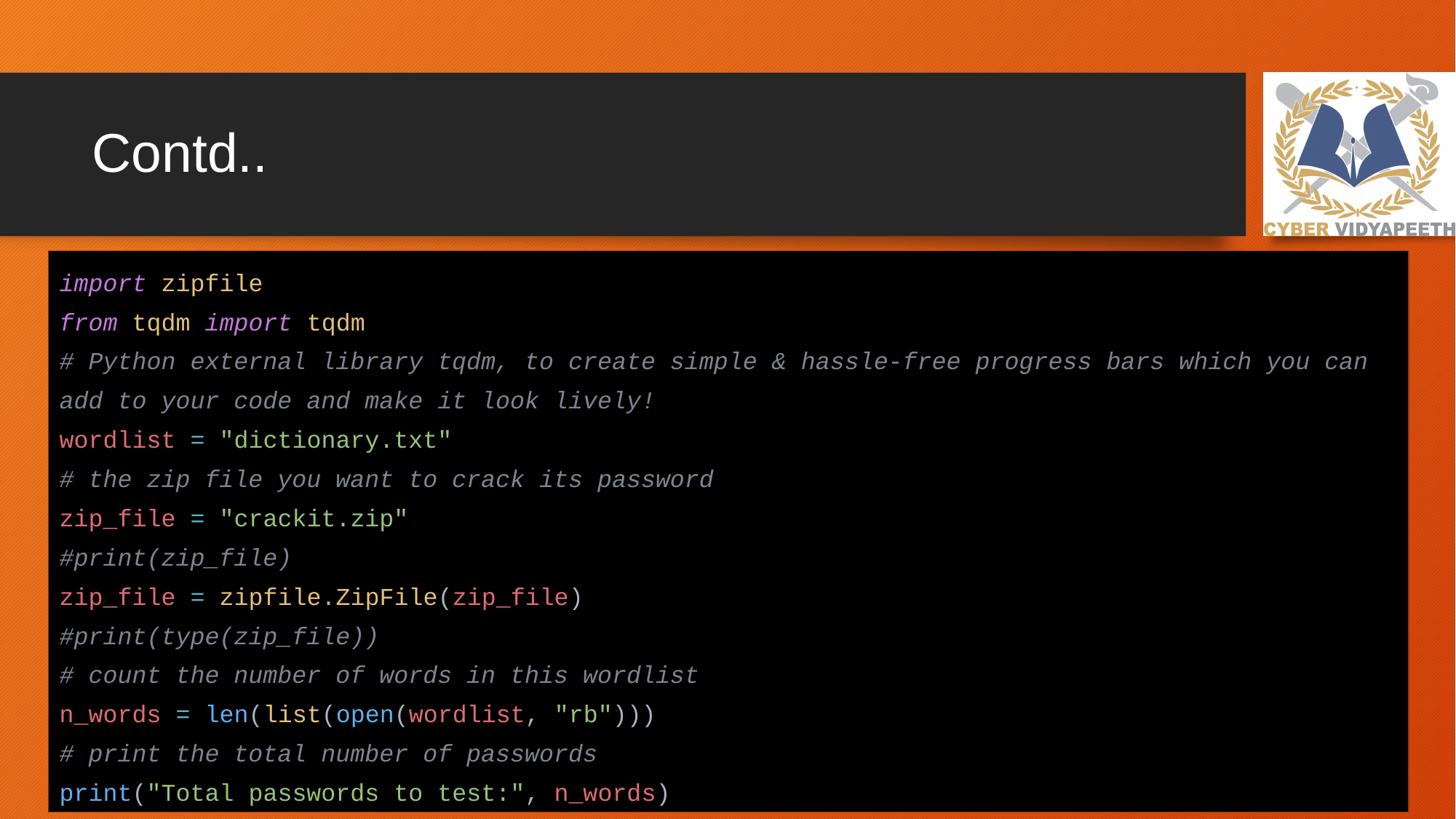

# Contd..
import zipfile
from tqdm import tqdm
# Python external library tqdm, to create simple & hassle-free progress bars which you can add to your code and make it look lively!
wordlist = "dictionary.txt"
# the zip file you want to crack its password
zip_file = "crackit.zip"
#print(zip_file)
zip_file = zipfile.ZipFile(zip_file)
#print(type(zip_file))
# count the number of words in this wordlist
n_words = len(list(open(wordlist, "rb")))
# print the total number of passwords
print("Total passwords to test:", n_words)